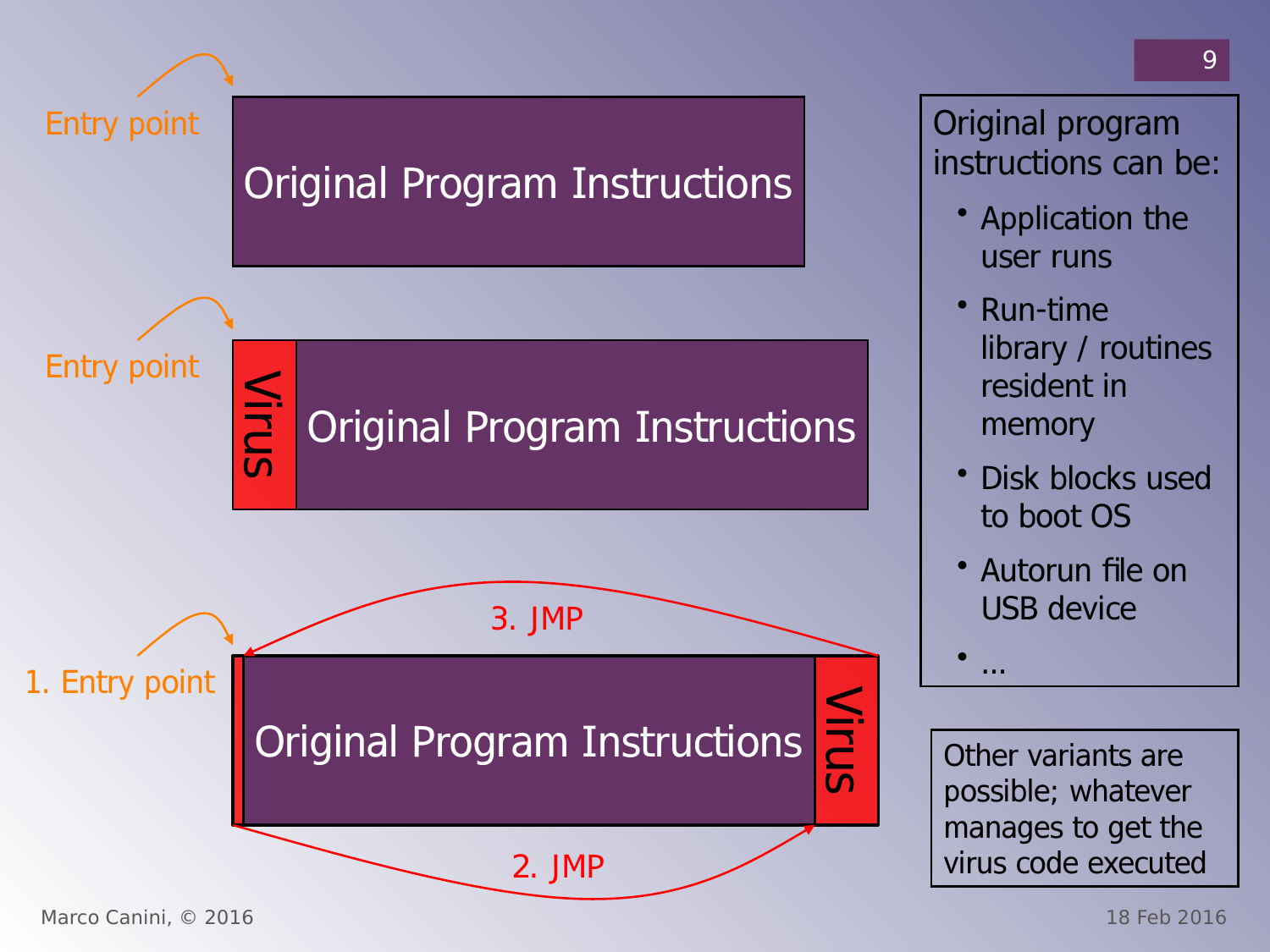

9

Entry point
Original Program Instructions
Original program instructions can be:
Application the user runs
Run-time library / routines resident in memory
Disk blocks used to boot OS
Autorun file on USB device
…

Entry point
Virus

Original Program Instructions

3. JMP

1. Entry point

Original Program Instructions
Virus
Other variants are possible; whatever manages to get the virus code executed

2. JMP
Marco Canini, © 2016
18 Feb 2016